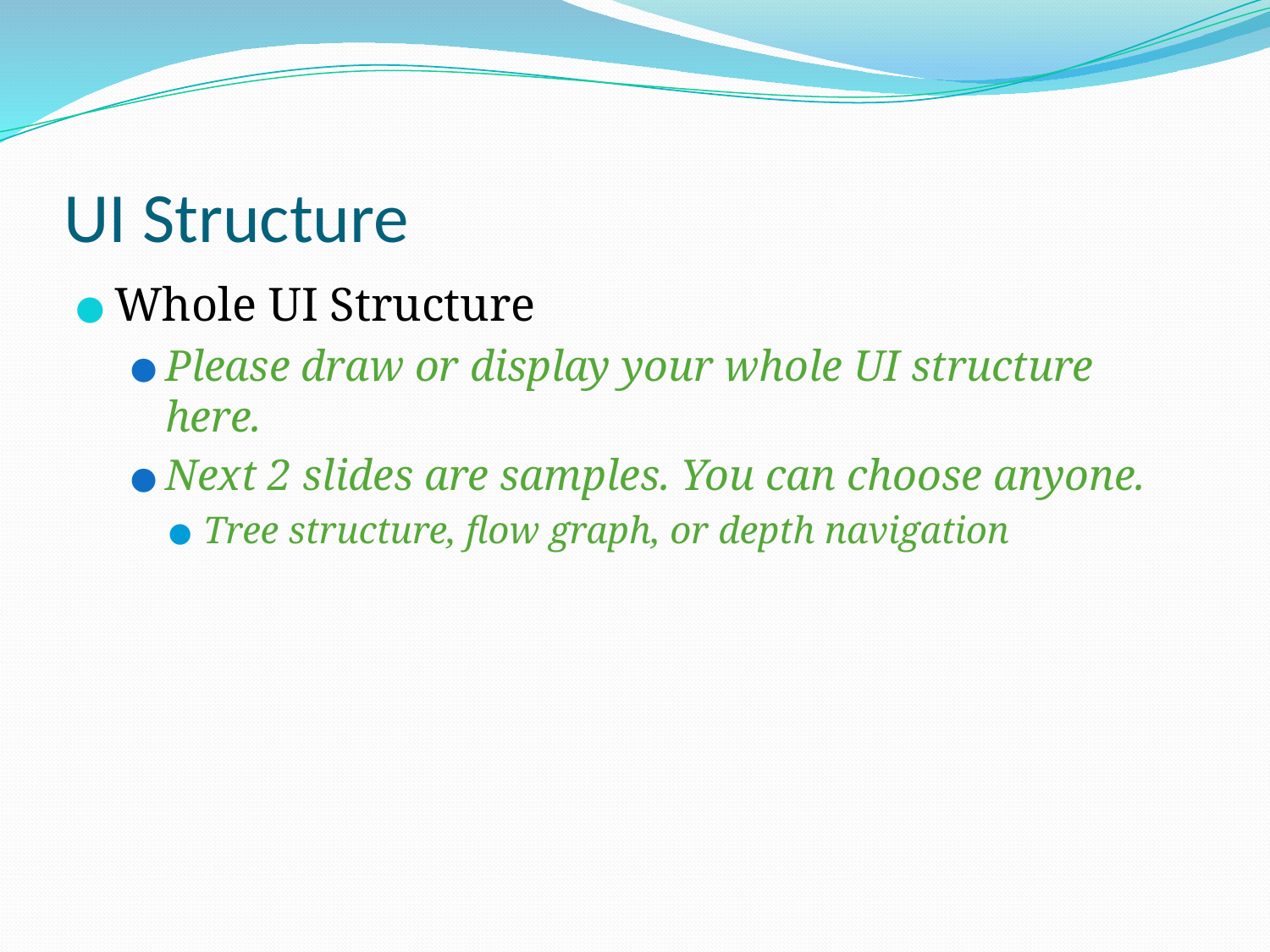

# UI Structure
Whole UI Structure
Please draw or display your whole UI structure here.
Next 2 slides are samples. You can choose anyone.
Tree structure, flow graph, or depth navigation